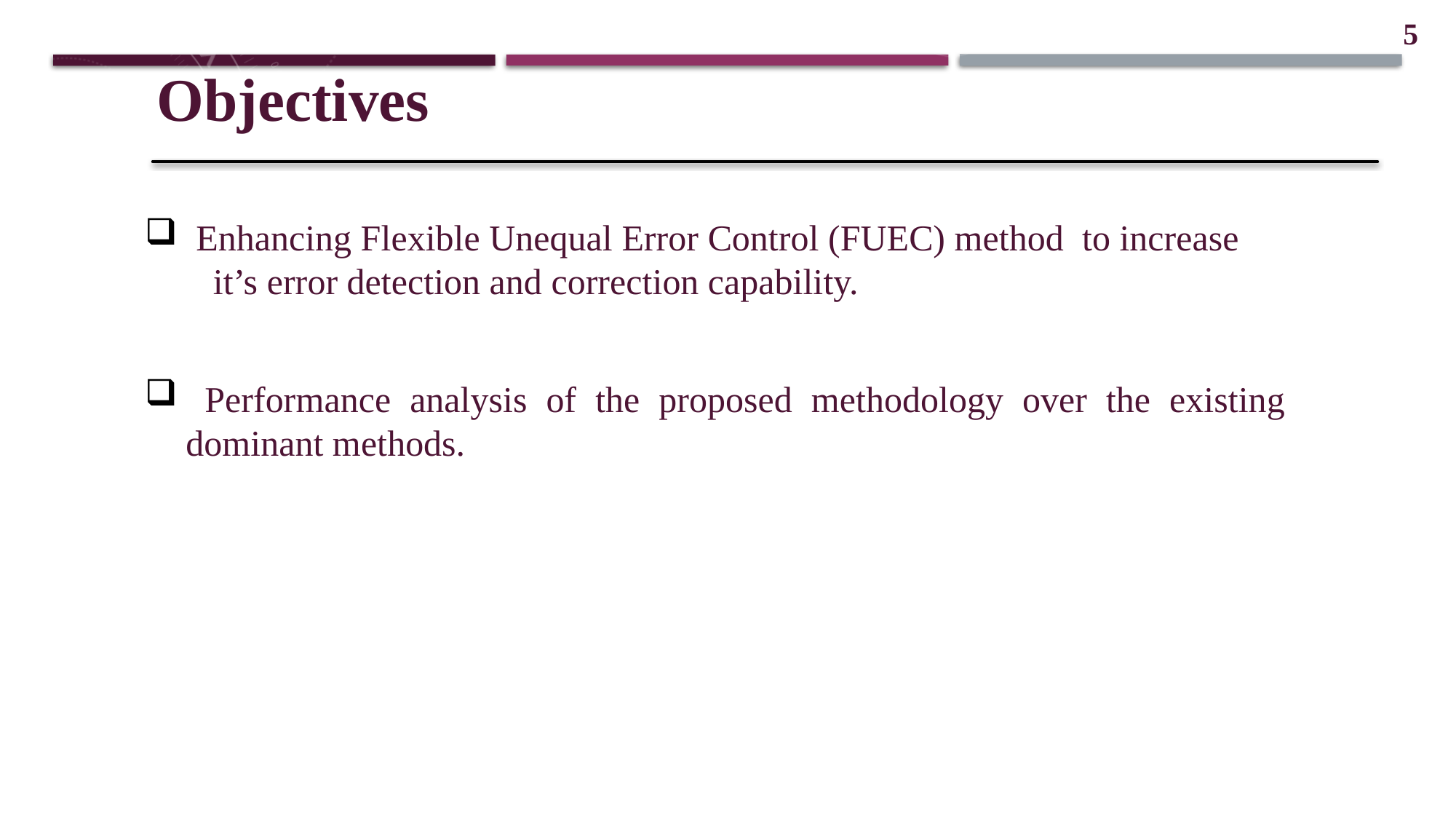

5
Objectives
 Enhancing Flexible Unequal Error Control (FUEC) method  to increase         it’s error detection and correction capability.

 Performance analysis of the proposed methodology over the existing dominant methods.